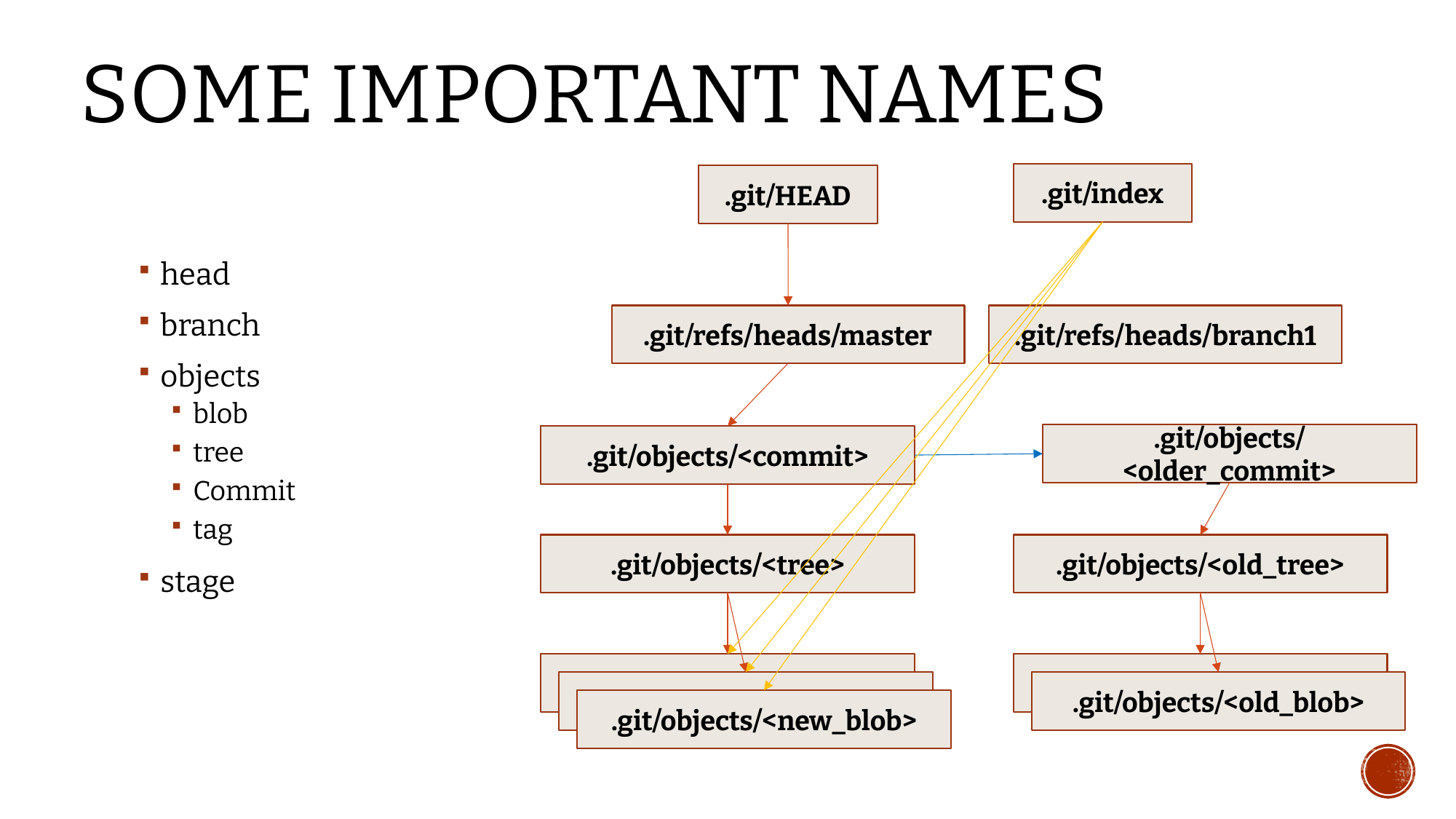

# Some important names
.git/index
.git/HEAD
head
branch
objects
blob
tree
Commit
tag
stage

.git/refs/heads/master
.git/refs/heads/branch1
.git/objects/<older_commit>
.git/objects/<commit>
.git/objects/<tree>
.git/objects/<old_tree>
.git/objects/<blob>
.git/objects/<blob>
.git/objects/<blob>
.git/objects/<old_blob>
.git/objects/<new_blob>